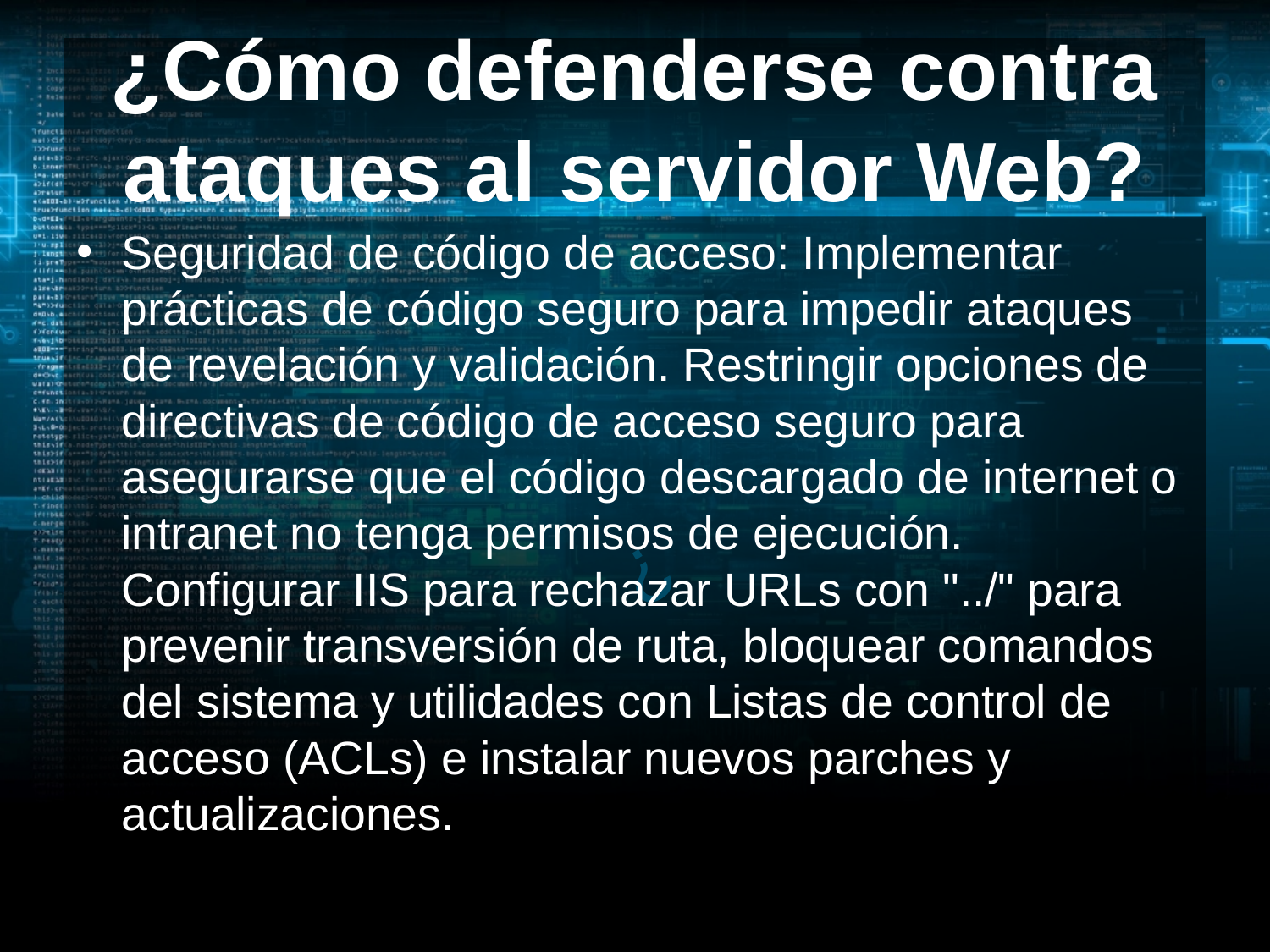

# ¿Cómo defenderse contra ataques al servidor Web?
Seguridad de código de acceso: Implementar prácticas de código seguro para impedir ataques de revelación y validación. Restringir opciones de directivas de código de acceso seguro para asegurarse que el código descargado de internet o intranet no tenga permisos de ejecución. Configurar IIS para rechazar URLs con "../" para prevenir transversión de ruta, bloquear comandos del sistema y utilidades con Listas de control de acceso (ACLs) e instalar nuevos parches y actualizaciones.
¿